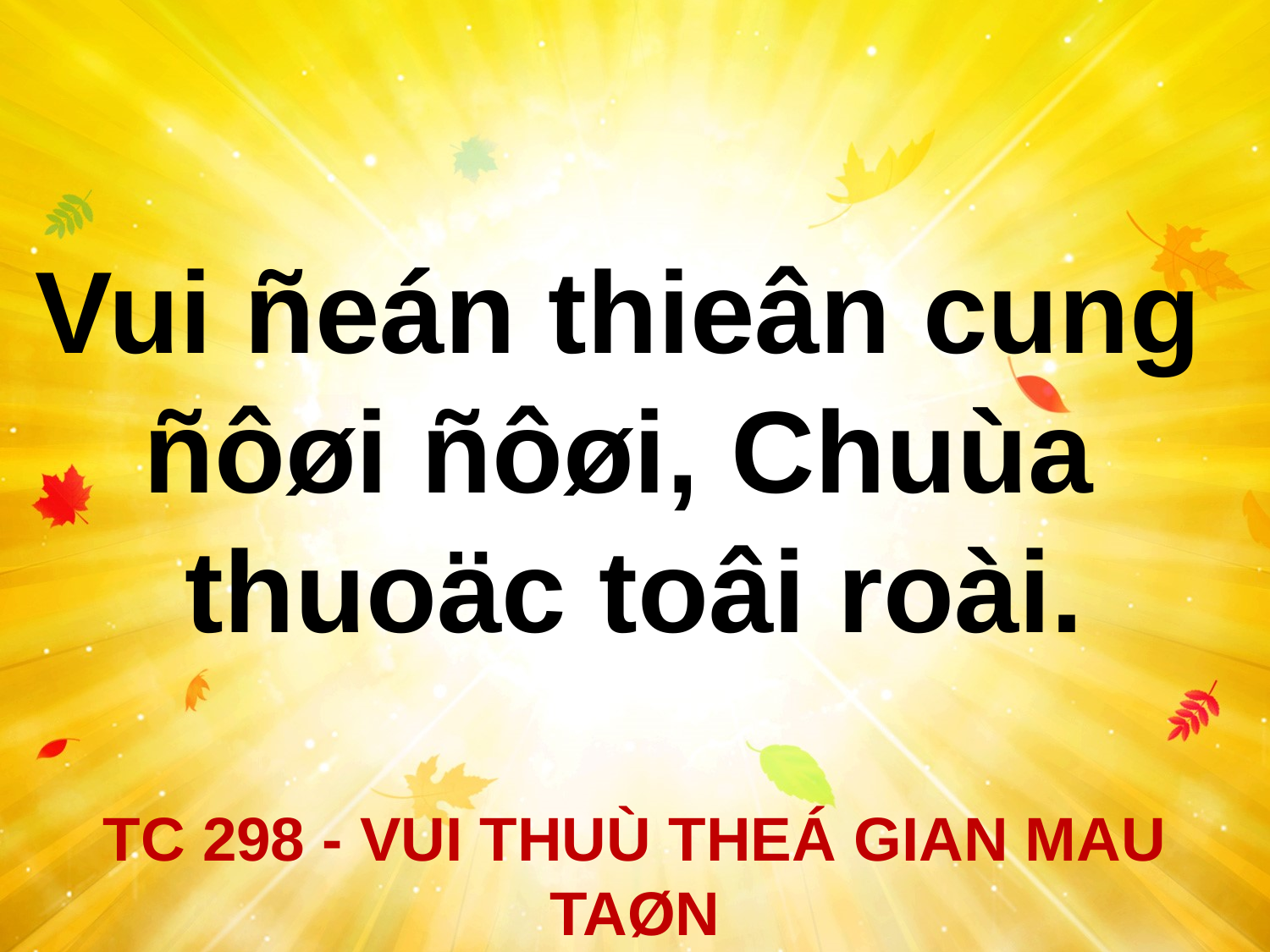

Vui ñeán thieân cung
ñôøi ñôøi, Chuùa
thuoäc toâi roài.
TC 298 - VUI THUÙ THEÁ GIAN MAU TAØN